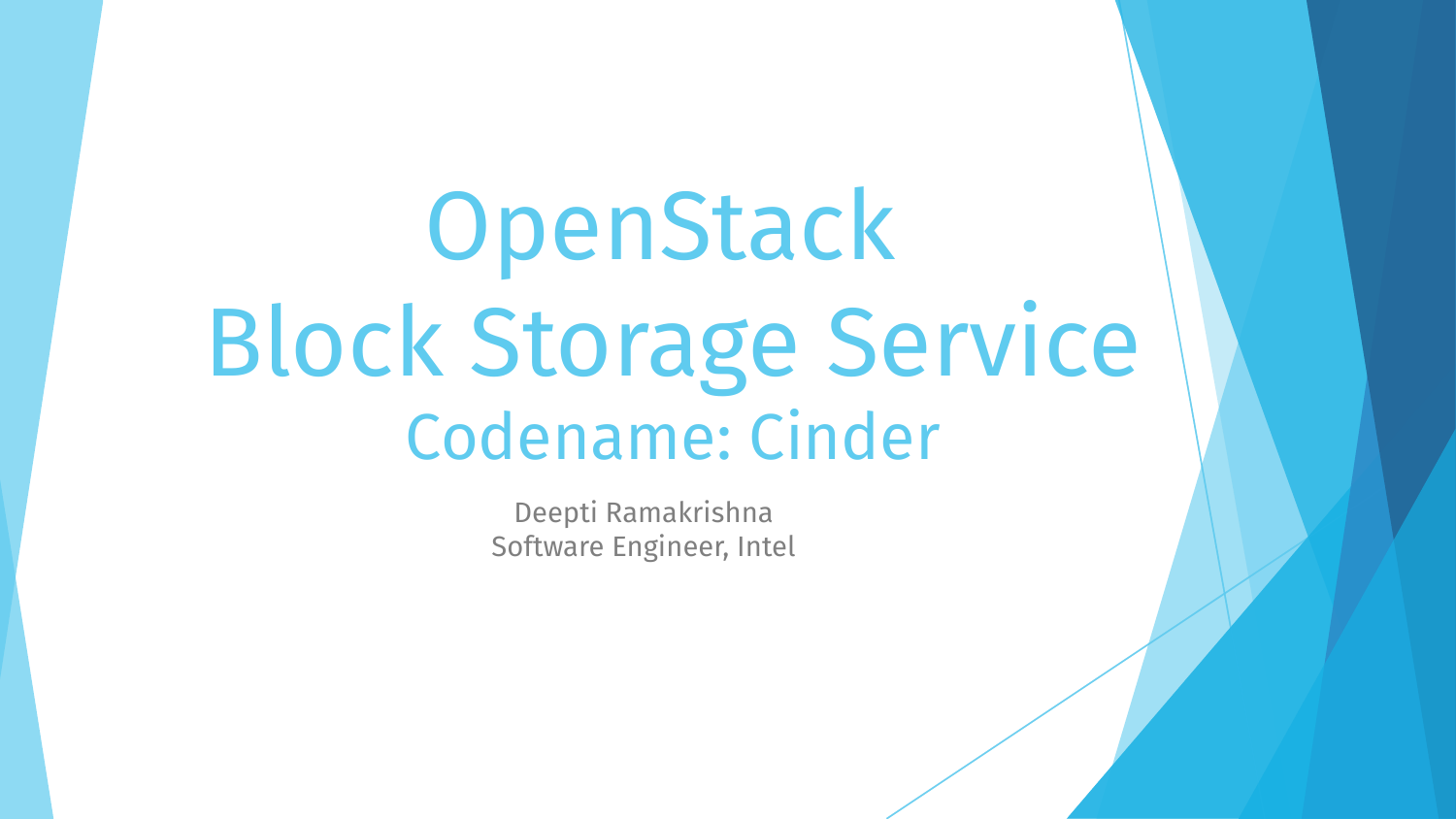

# OpenStack
Block Storage Service
Codename: Cinder
Deepti Ramakrishna
Software Engineer, Intel